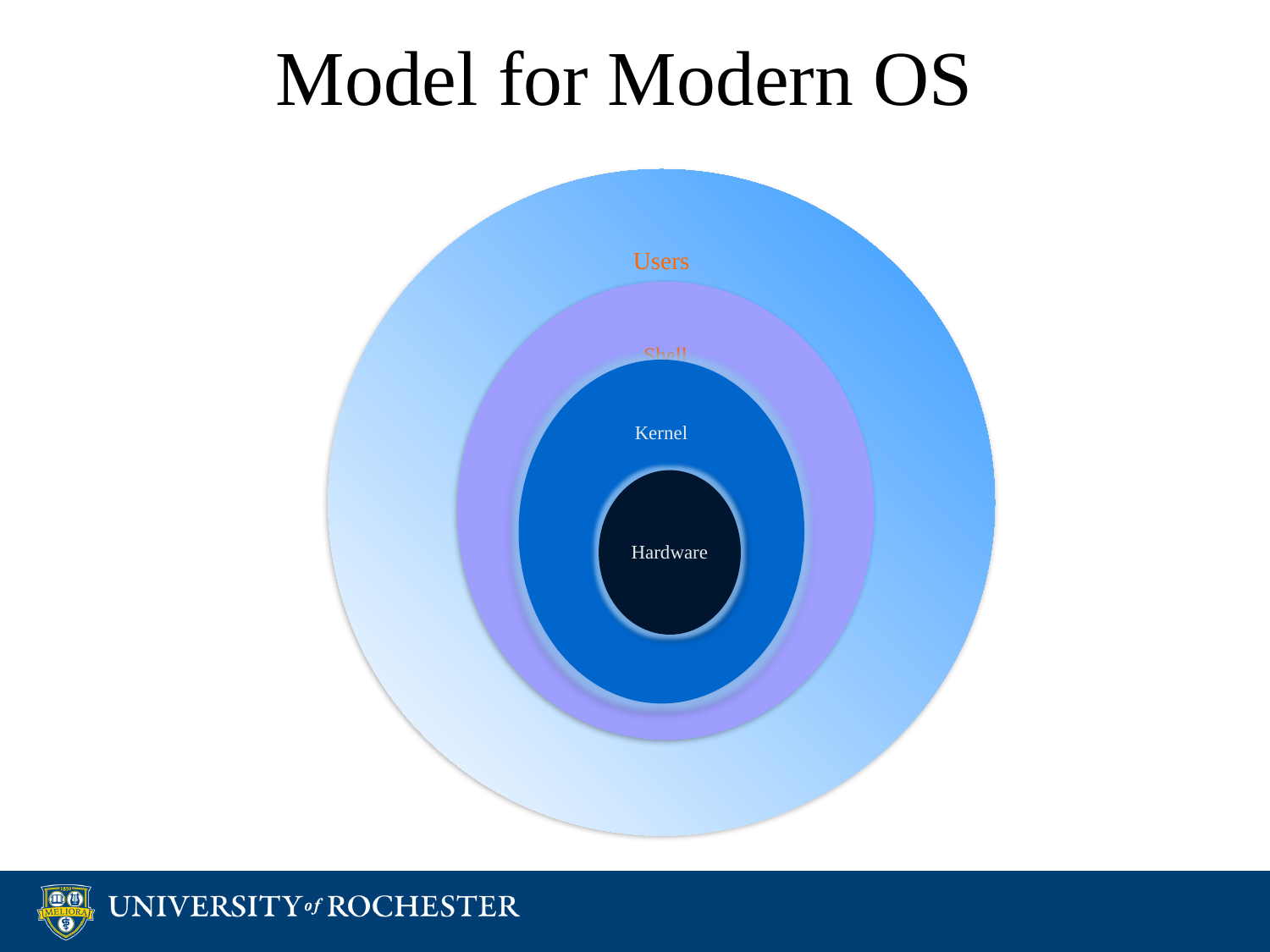

# Model for Modern OS
Users
Shell
Kernel
Hardware

### Chart

| Category |
|---|